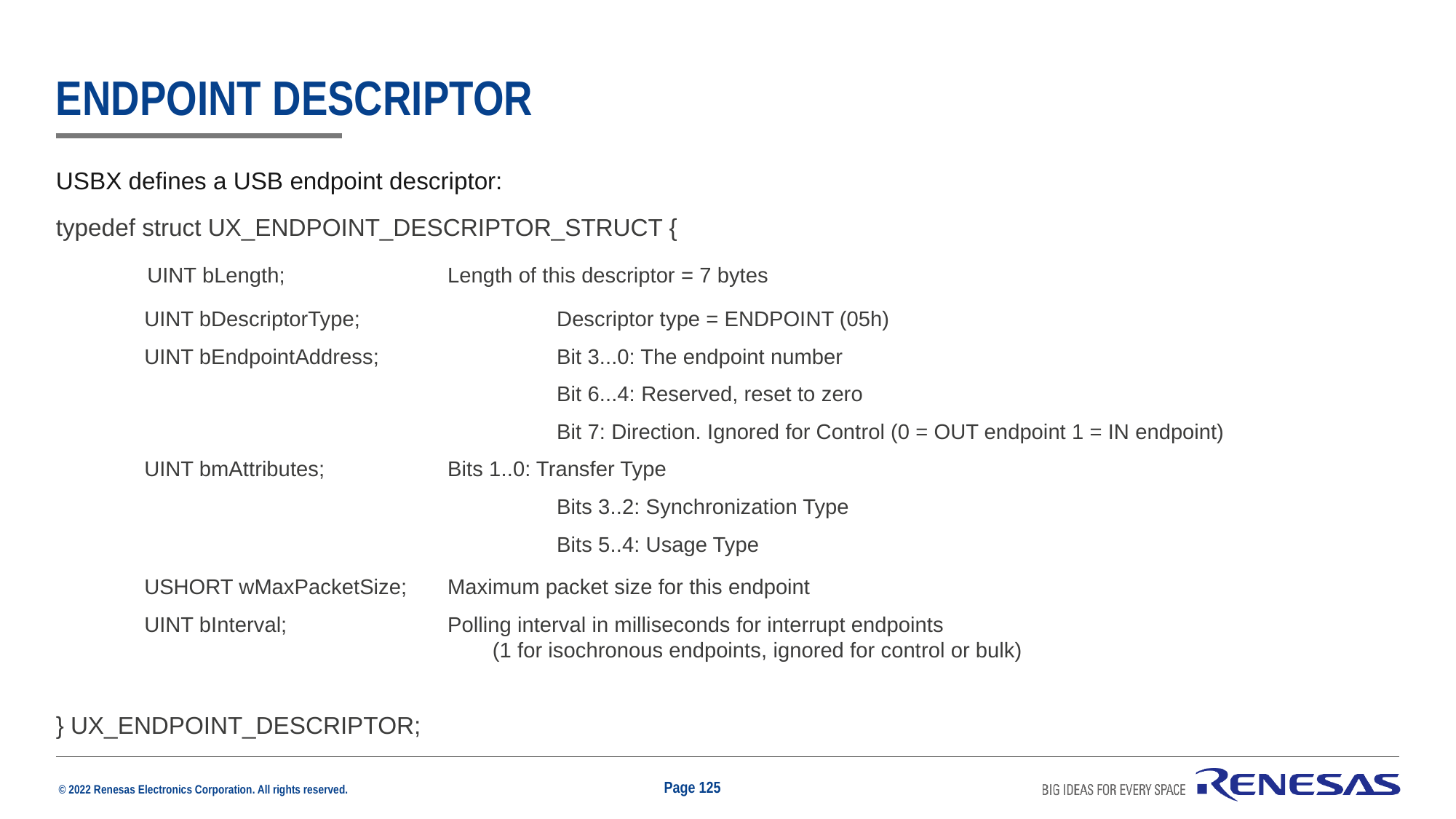

# Endpoint Descriptor
USBX defines a USB endpoint descriptor:
typedef struct UX_ENDPOINT_DESCRIPTOR_STRUCT {
    UINT bLength;		Length of this descriptor = 7 bytes
    UINT bDescriptorType;		Descriptor type = ENDPOINT (05h)
    UINT bEndpointAddress;		Bit 3...0: The endpoint number
				Bit 6...4: Reserved, reset to zero
				Bit 7: Direction. Ignored for Control (0 = OUT endpoint 1 = IN endpoint)
    UINT bmAttributes;		Bits 1..0: Transfer Type
				Bits 3..2: Synchronization Type
				Bits 5..4: Usage Type
    USHORT wMaxPacketSize;	Maximum packet size for this endpoint
    UINT bInterval;		Polling interval in milliseconds for interrupt endpoints
				(1 for isochronous endpoints, ignored for control or bulk)

} UX_ENDPOINT_DESCRIPTOR;